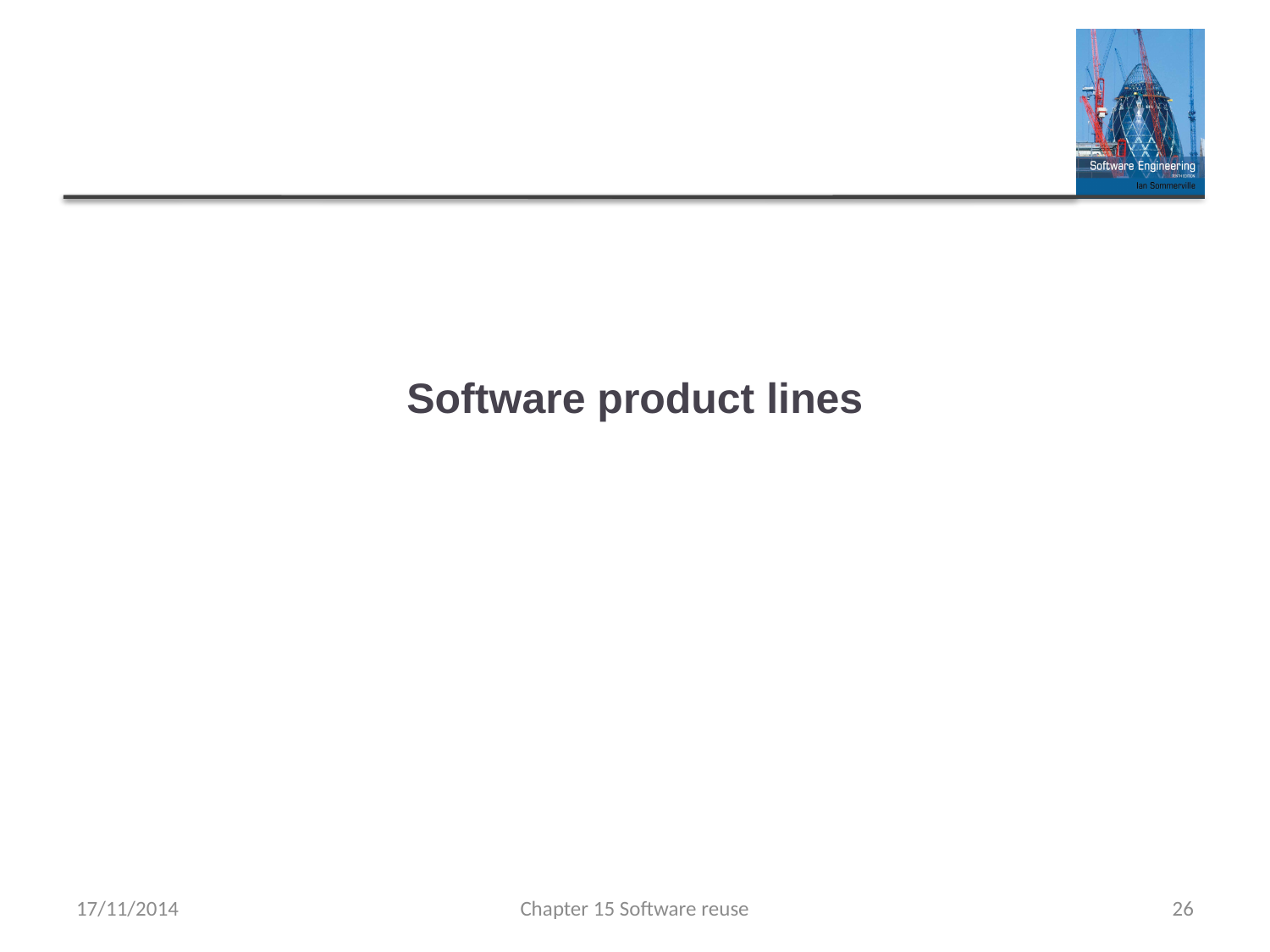

# Software product lines
17/11/2014
Chapter 15 Software reuse
26